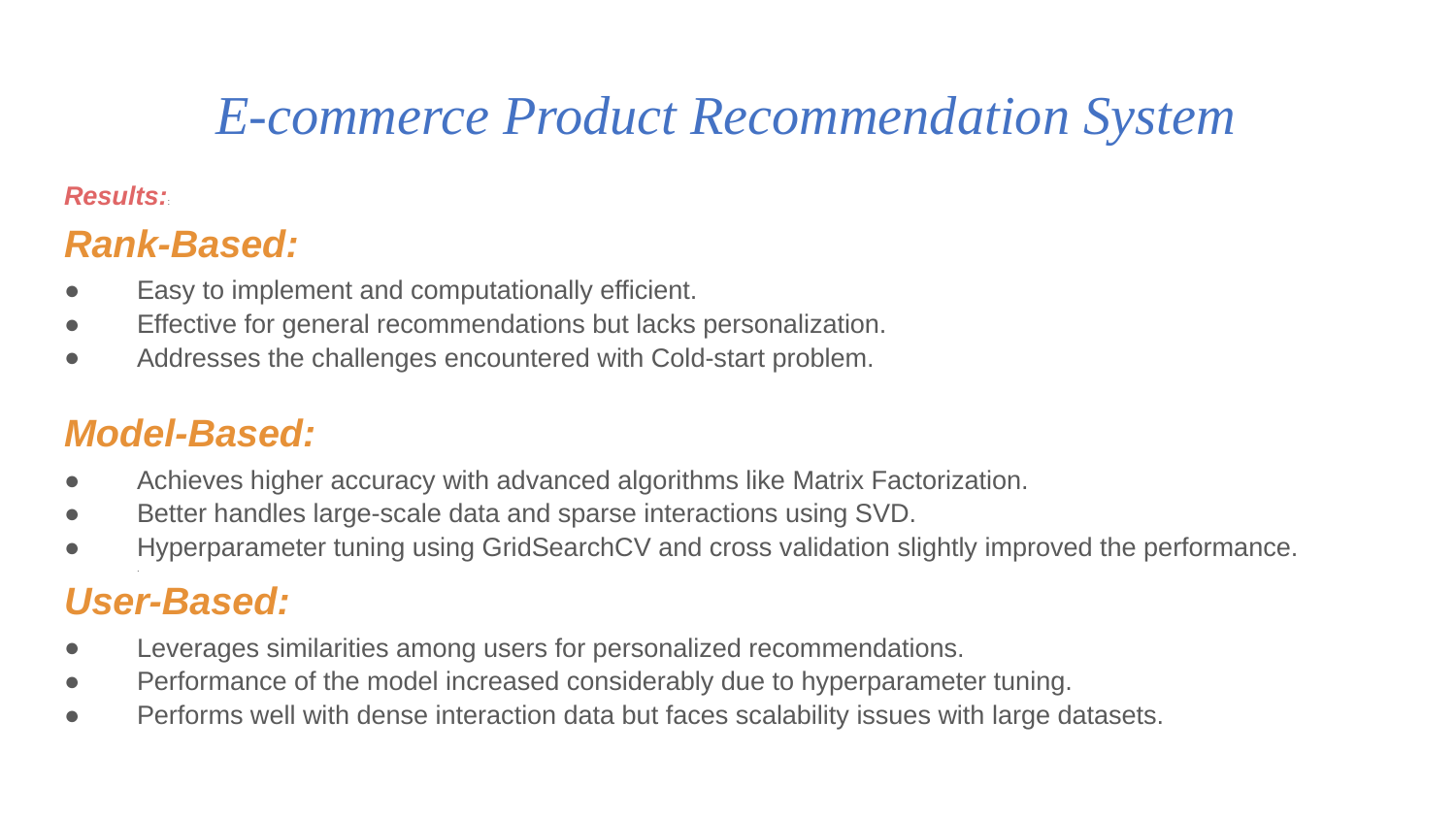

# E-commerce Product Recommendation System
Results::
Rank-Based:
Easy to implement and computationally efficient.
Effective for general recommendations but lacks personalization.
Addresses the challenges encountered with Cold-start problem.

Model-Based:
Achieves higher accuracy with advanced algorithms like Matrix Factorization.
Better handles large-scale data and sparse interactions using SVD.
Hyperparameter tuning using GridSearchCV and cross validation slightly improved the performance.
.
User-Based:
Leverages similarities among users for personalized recommendations.
Performance of the model increased considerably due to hyperparameter tuning.
Performs well with dense interaction data but faces scalability issues with large datasets.